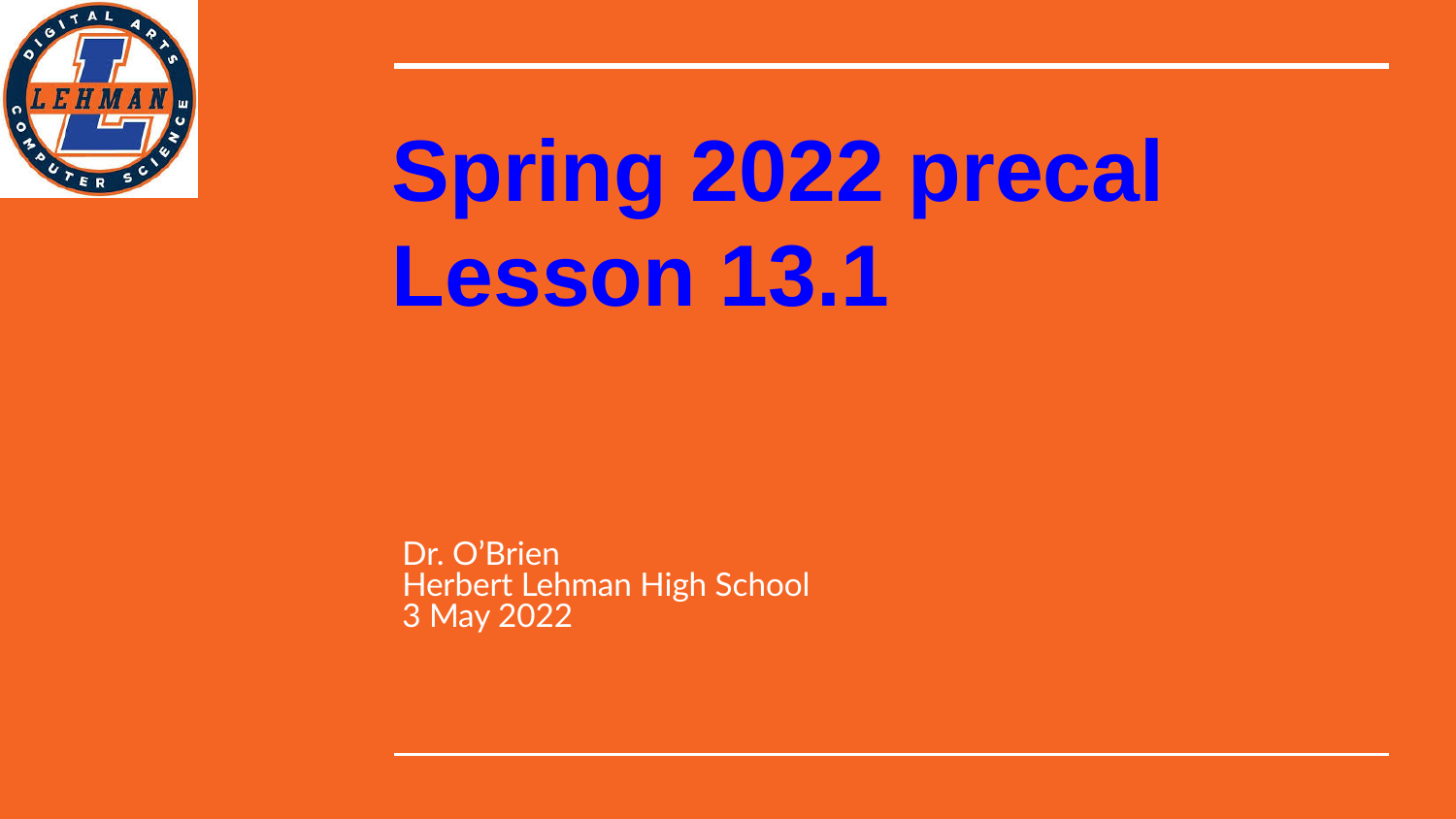

# Spring 2022 precal
Lesson 13.1
Dr. O’Brien
Herbert Lehman High School
3 May 2022